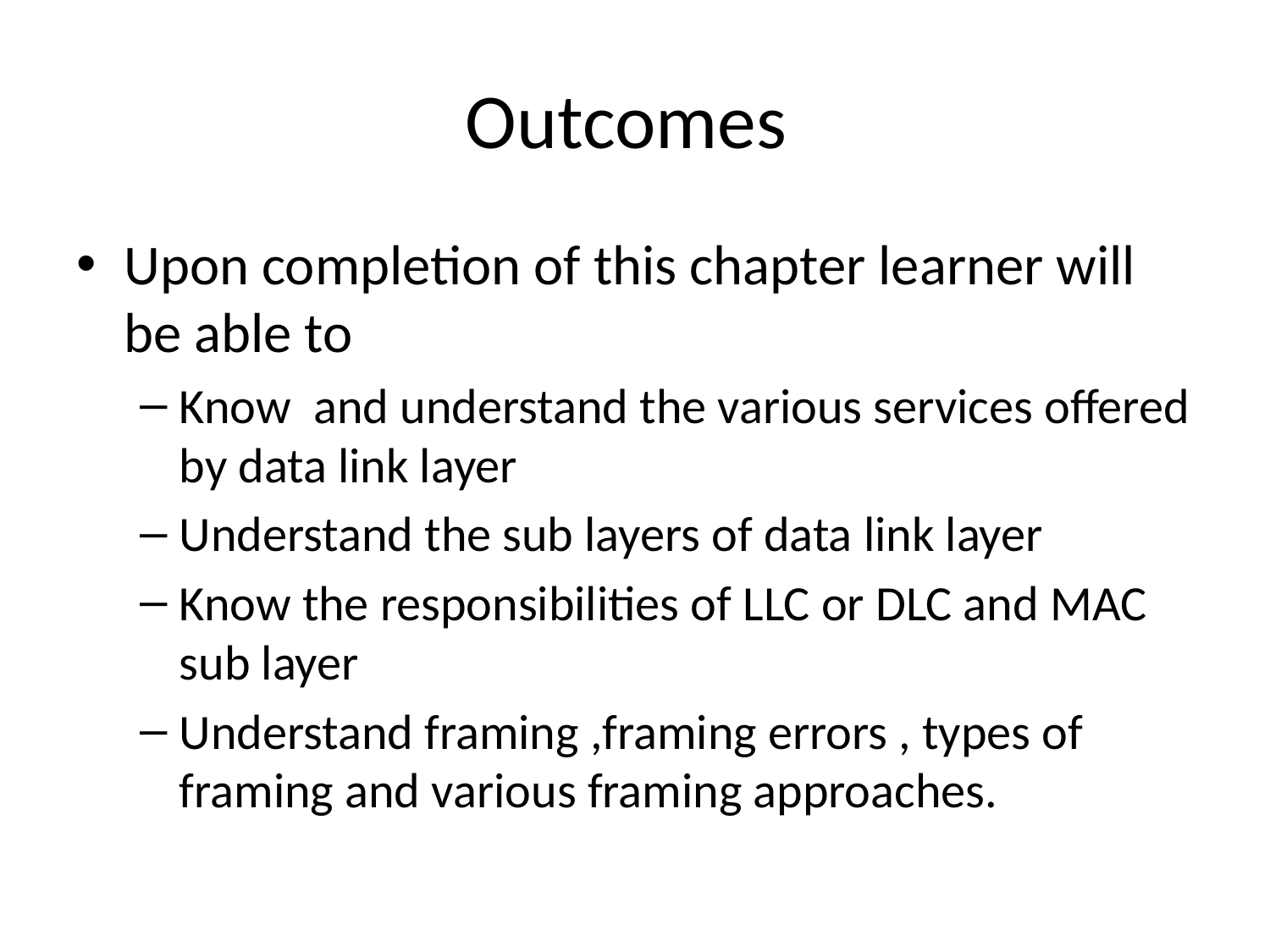

# Outcomes
Upon completion of this chapter learner will be able to
Know  and understand the various services offered by data link layer
Understand the sub layers of data link layer
Know the responsibilities of LLC or DLC and MAC sub layer
Understand framing ,framing errors , types of framing and various framing approaches.